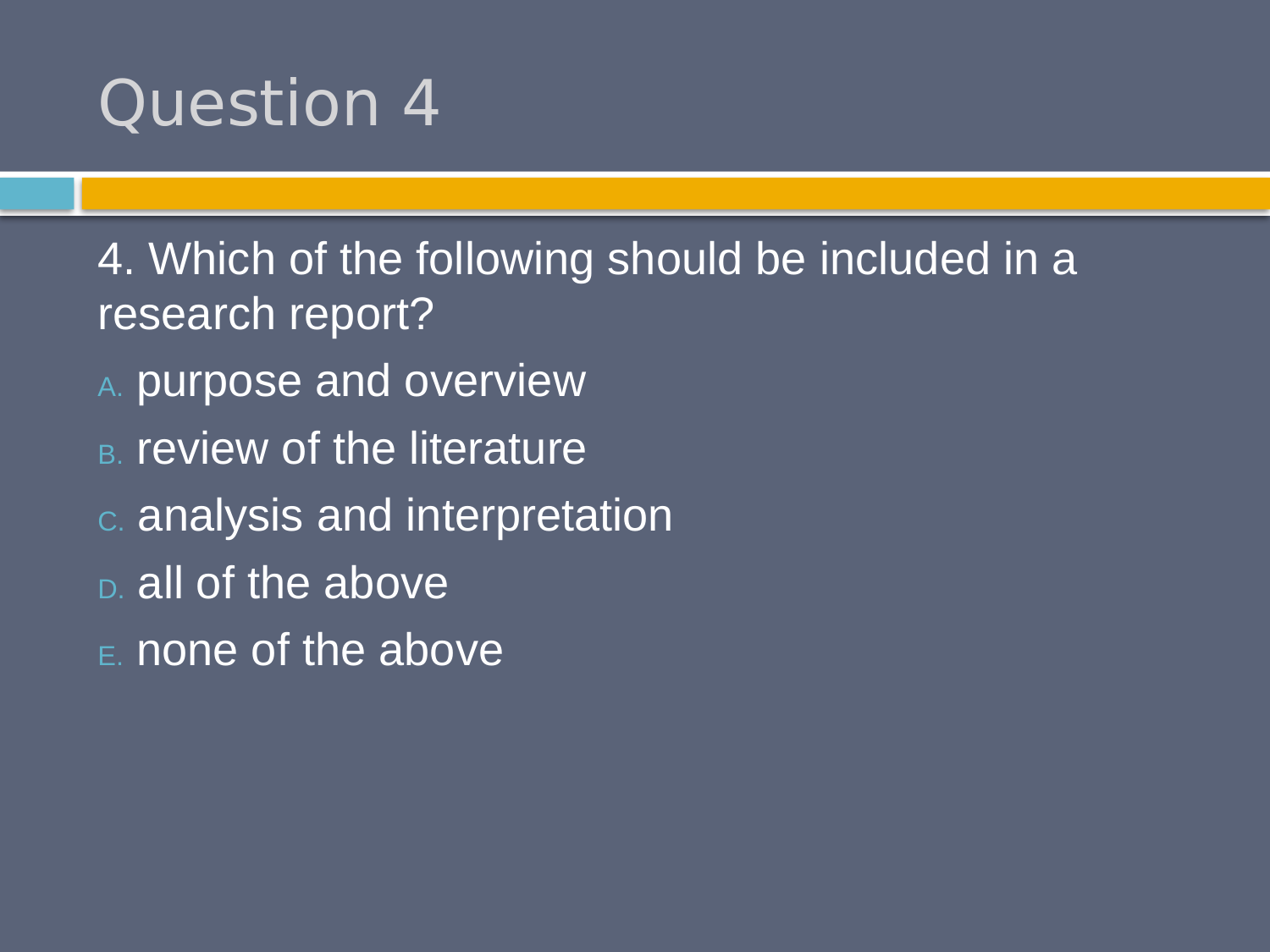

# Question 4
4. Which of the following should be included in a research report?
 purpose and overview
 review of the literature
 analysis and interpretation
 all of the above
 none of the above